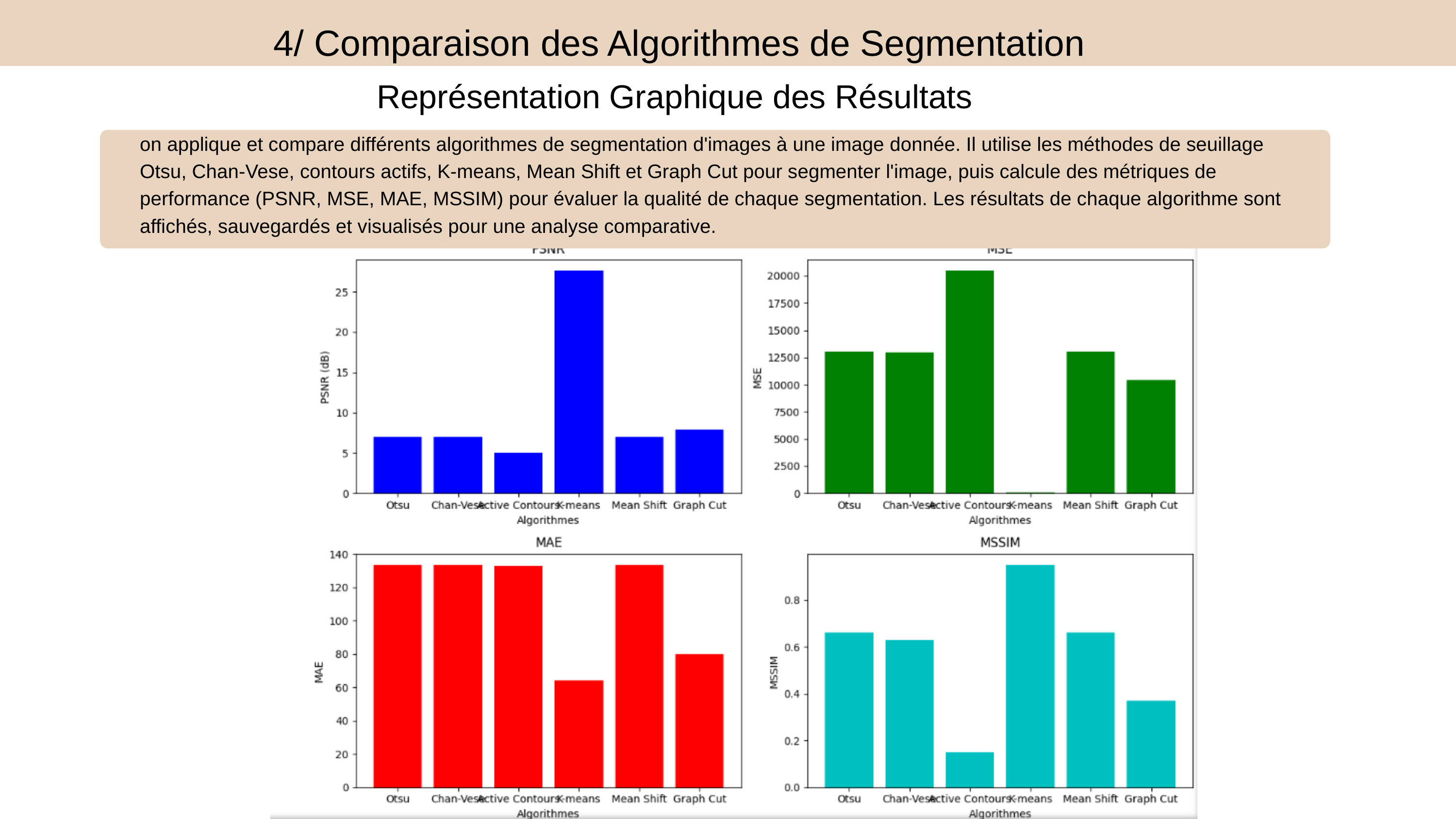

4/ Comparaison des Algorithmes de Segmentation
Représentation Graphique des Résultats
on applique et compare différents algorithmes de segmentation d'images à une image donnée. Il utilise les méthodes de seuillage Otsu, Chan-Vese, contours actifs, K-means, Mean Shift et Graph Cut pour segmenter l'image, puis calcule des métriques de performance (PSNR, MSE, MAE, MSSIM) pour évaluer la qualité de chaque segmentation. Les résultats de chaque algorithme sont affichés, sauvegardés et visualisés pour une analyse comparative.